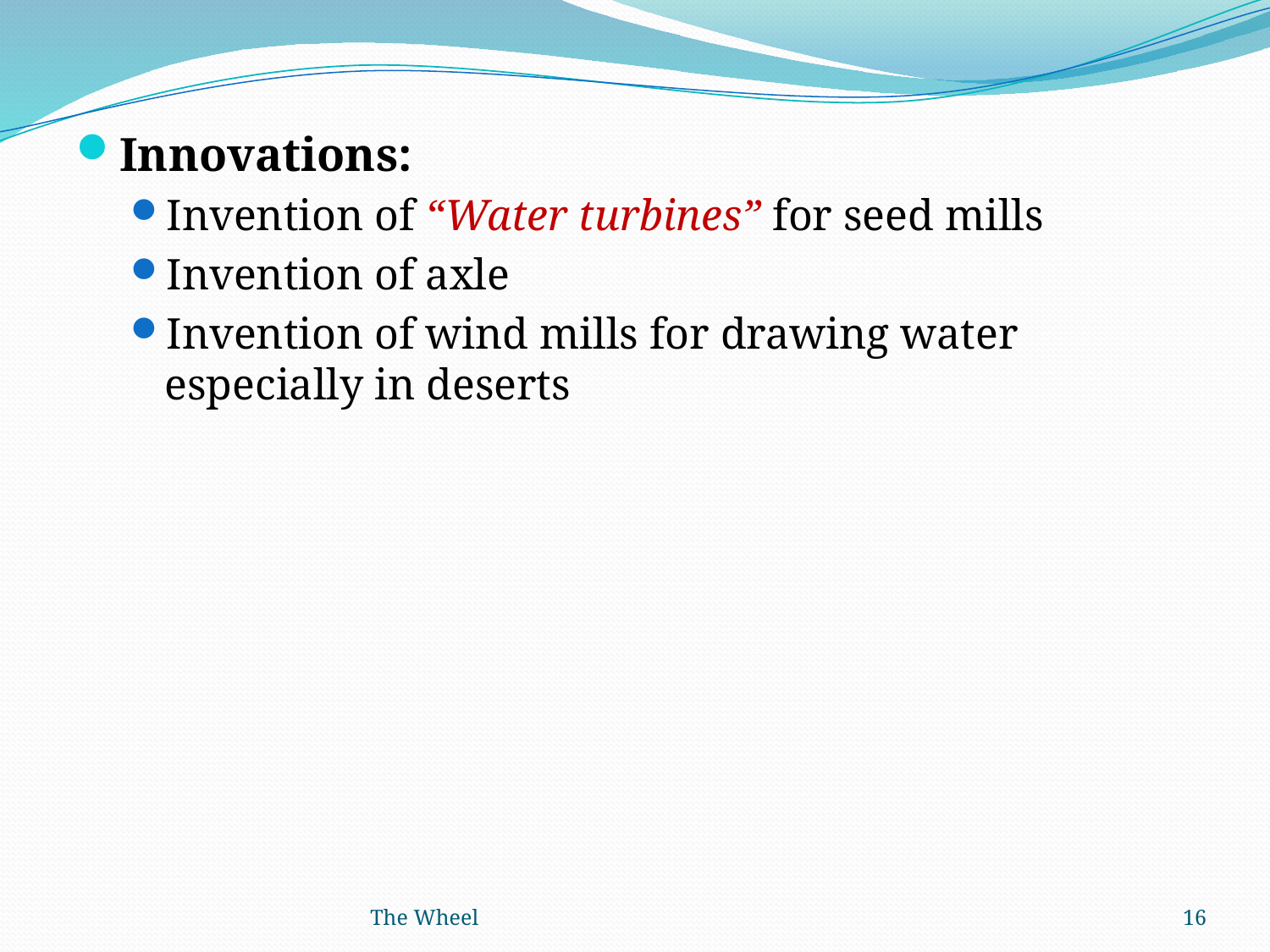

Innovations:
Invention of “Water turbines” for seed mills
Invention of axle
Invention of wind mills for drawing water  especially in deserts

The Wheel
16